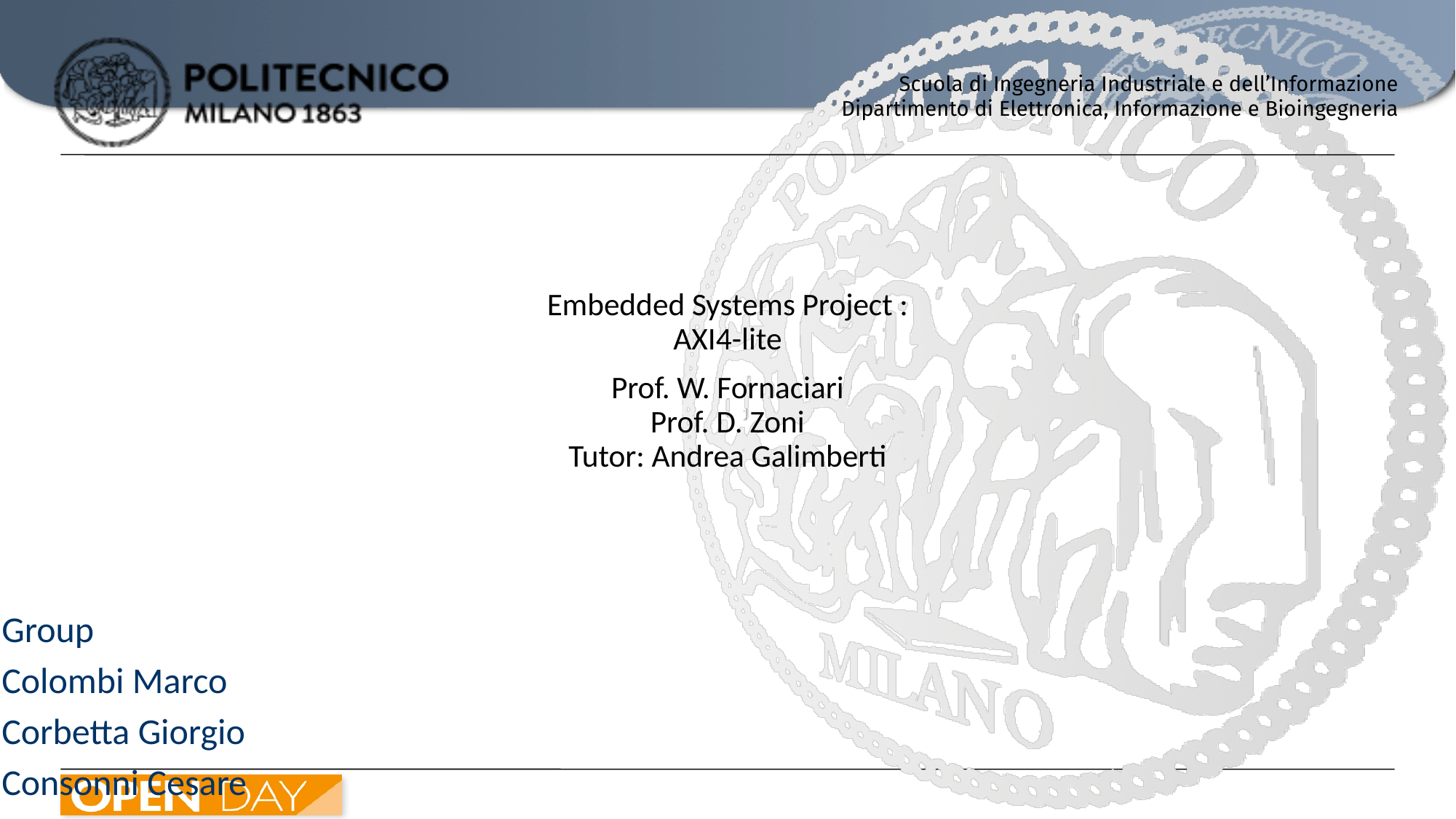

Embedded Systems Project :
AXI4-lite
Prof. W. Fornaciari
Prof. D. Zoni
Tutor: Andrea Galimberti
Group
Colombi Marco
Corbetta Giorgio
Consonni Cesare